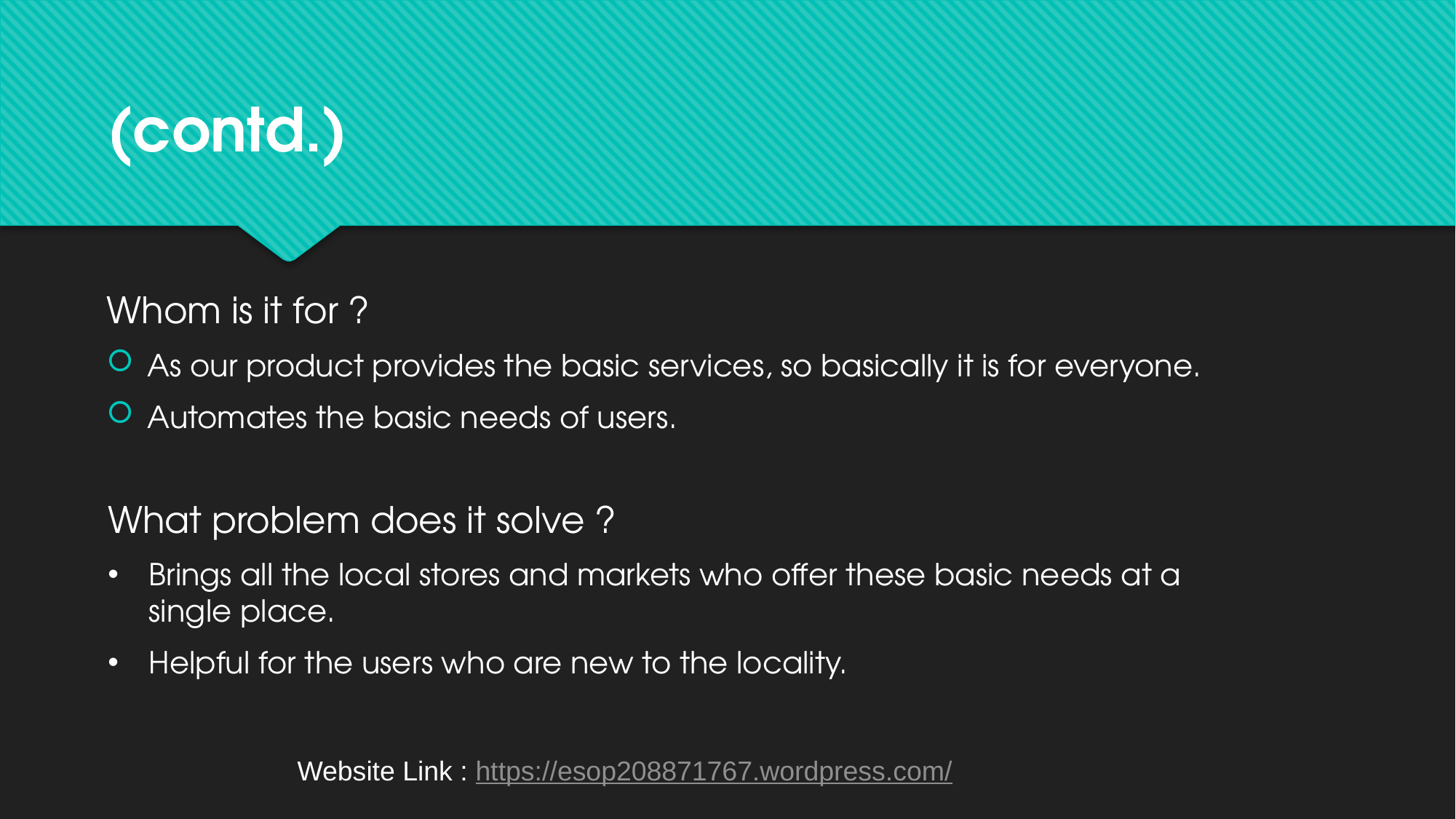

(contd.)
Whom is it for ?
As our product provides the basic services, so basically it is for everyone.
Automates the basic needs of users.

What problem does it solve ?
Brings all the local stores and markets who offer these basic needs at a single place.
Helpful for the users who are new to the locality.

Website Link : https://esop208871767.wordpress.com/